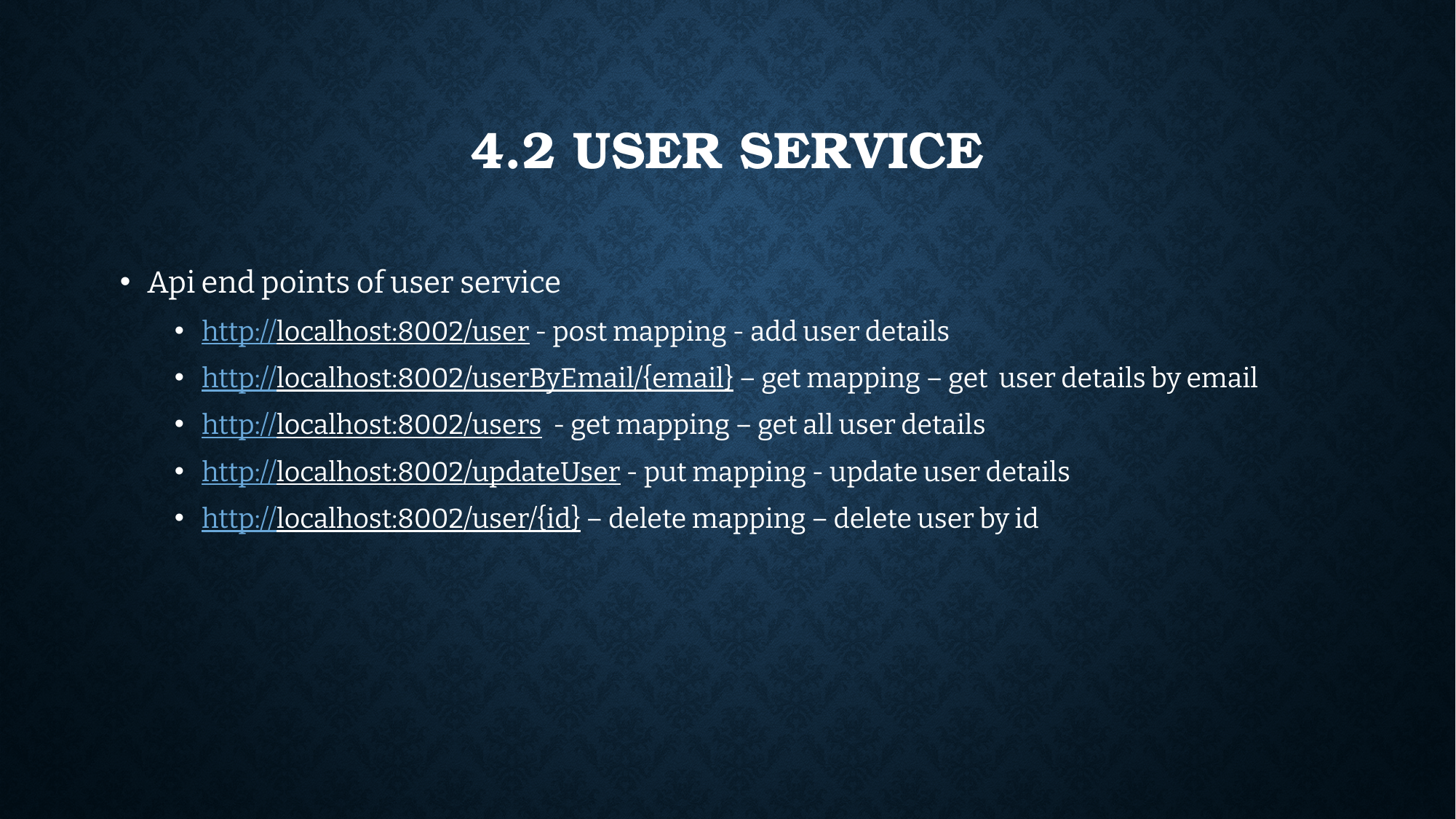

# 4.2 User service
Api end points of user service
http://localhost:8002/user - post mapping - add user details
http://localhost:8002/userByEmail/{email} – get mapping – get  user details by email
http://localhost:8002/users  - get mapping – get all user details
http://localhost:8002/updateUser - put mapping - update user details
http://localhost:8002/user/{id} – delete mapping – delete user by id